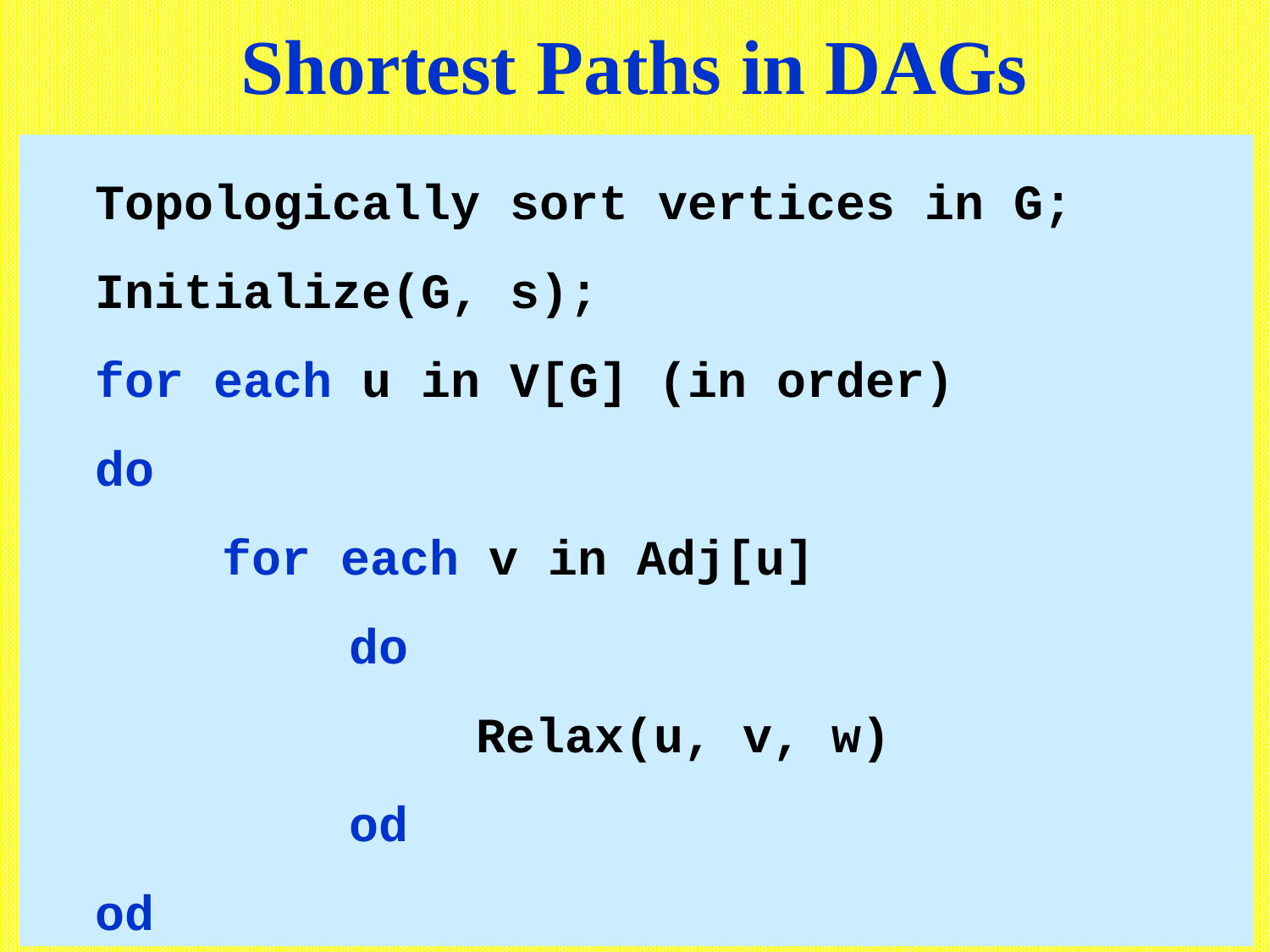

# Shortest Paths in DAGs
Topologically sort vertices in G;
Initialize(G, s);
for each u in V[G] (in order)
do
		for each v in Adj[u]
				do
					Relax(u, v, w)
				od
od